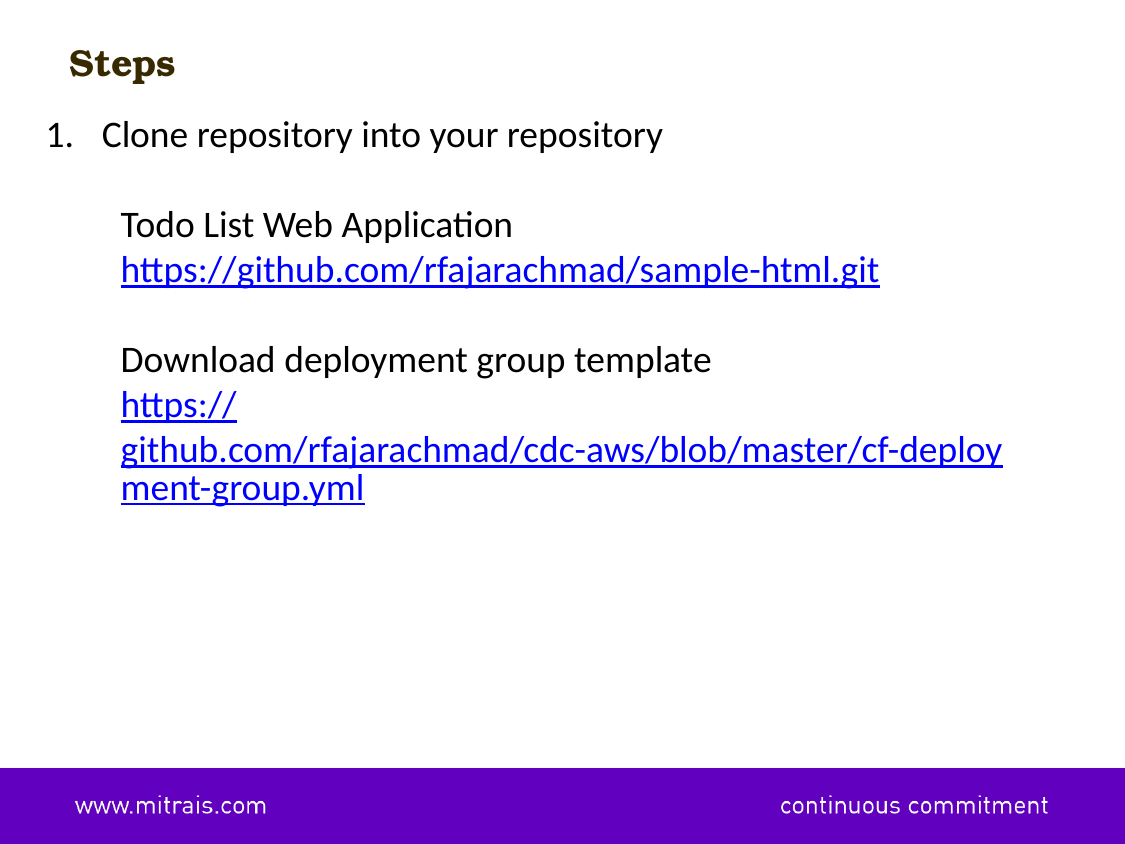

Steps
Clone repository into your repository

Todo List Web Application
https://github.com/rfajarachmad/sample-html.git

Download deployment group template
https://github.com/rfajarachmad/cdc-aws/blob/master/cf-deployment-group.yml